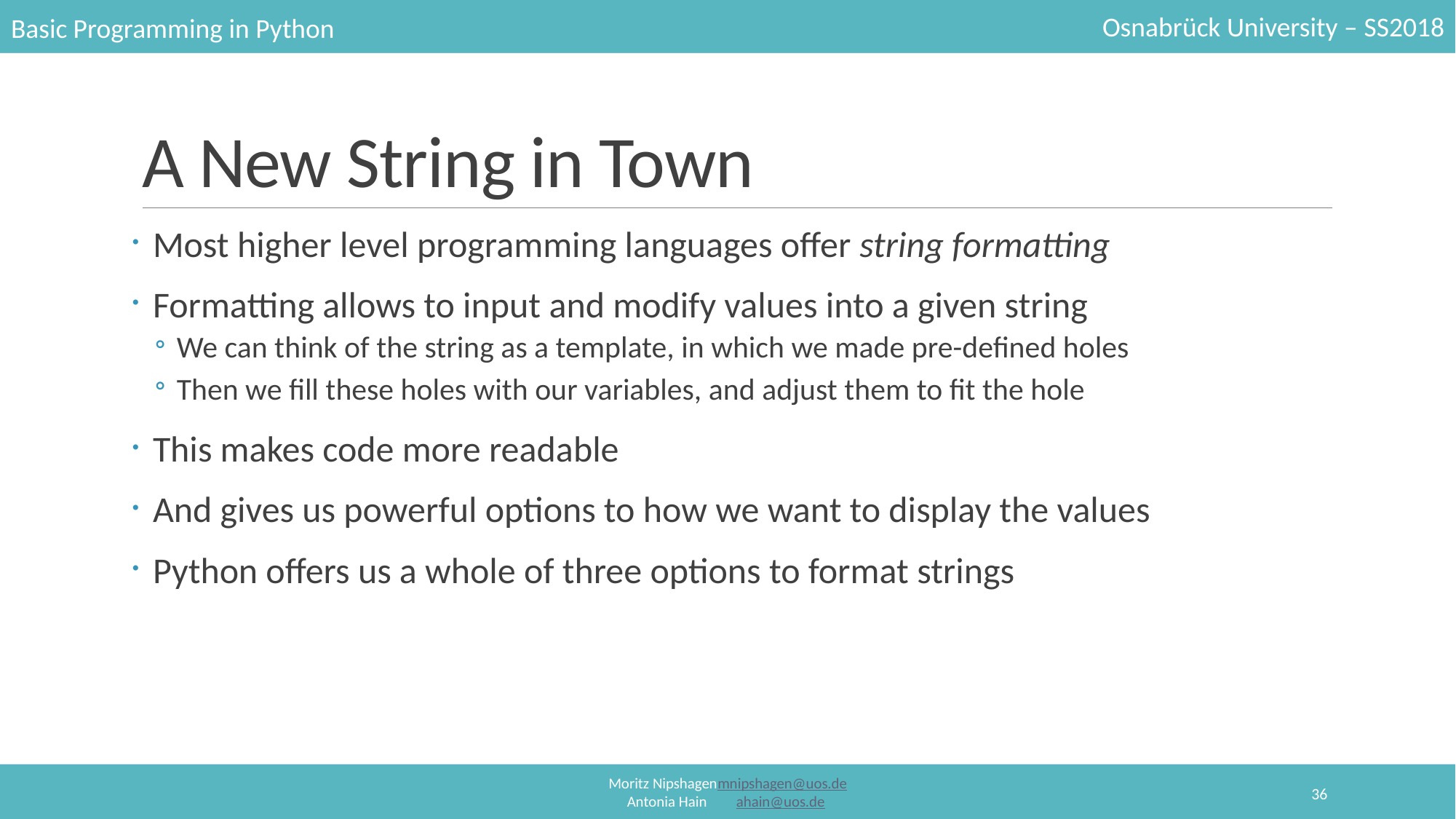

# A New String in Town
Most higher level programming languages offer string formatting
Formatting allows to input and modify values into a given string
We can think of the string as a template, in which we made pre-defined holes
Then we fill these holes with our variables, and adjust them to fit the hole
This makes code more readable
And gives us powerful options to how we want to display the values
Python offers us a whole of three options to format strings
36